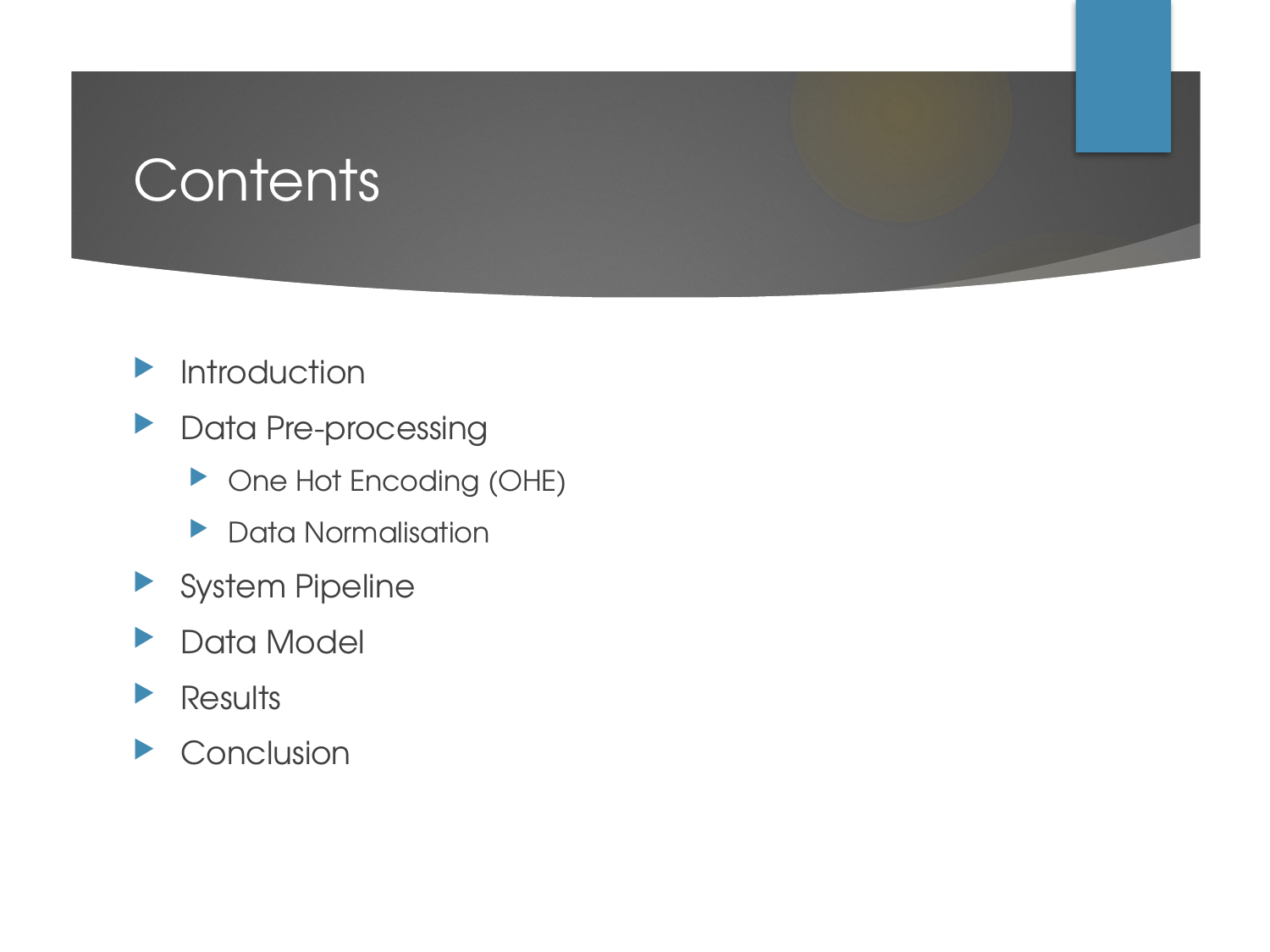

# Contents
Introduction
Data Pre-processing
One Hot Encoding (OHE)
Data Normalisation
System Pipeline
Data Model
Results
Conclusion